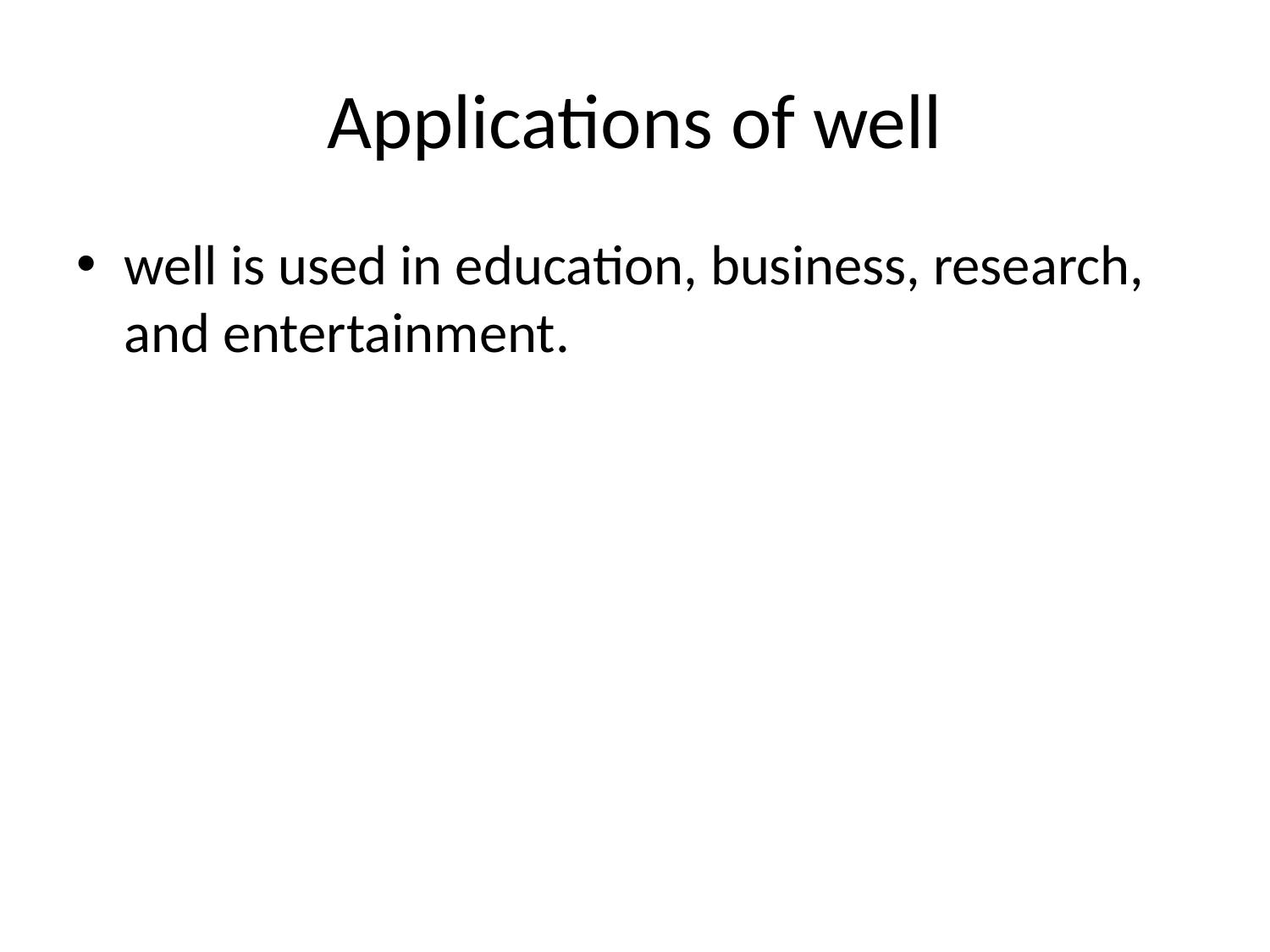

# Applications of well
well is used in education, business, research, and entertainment.